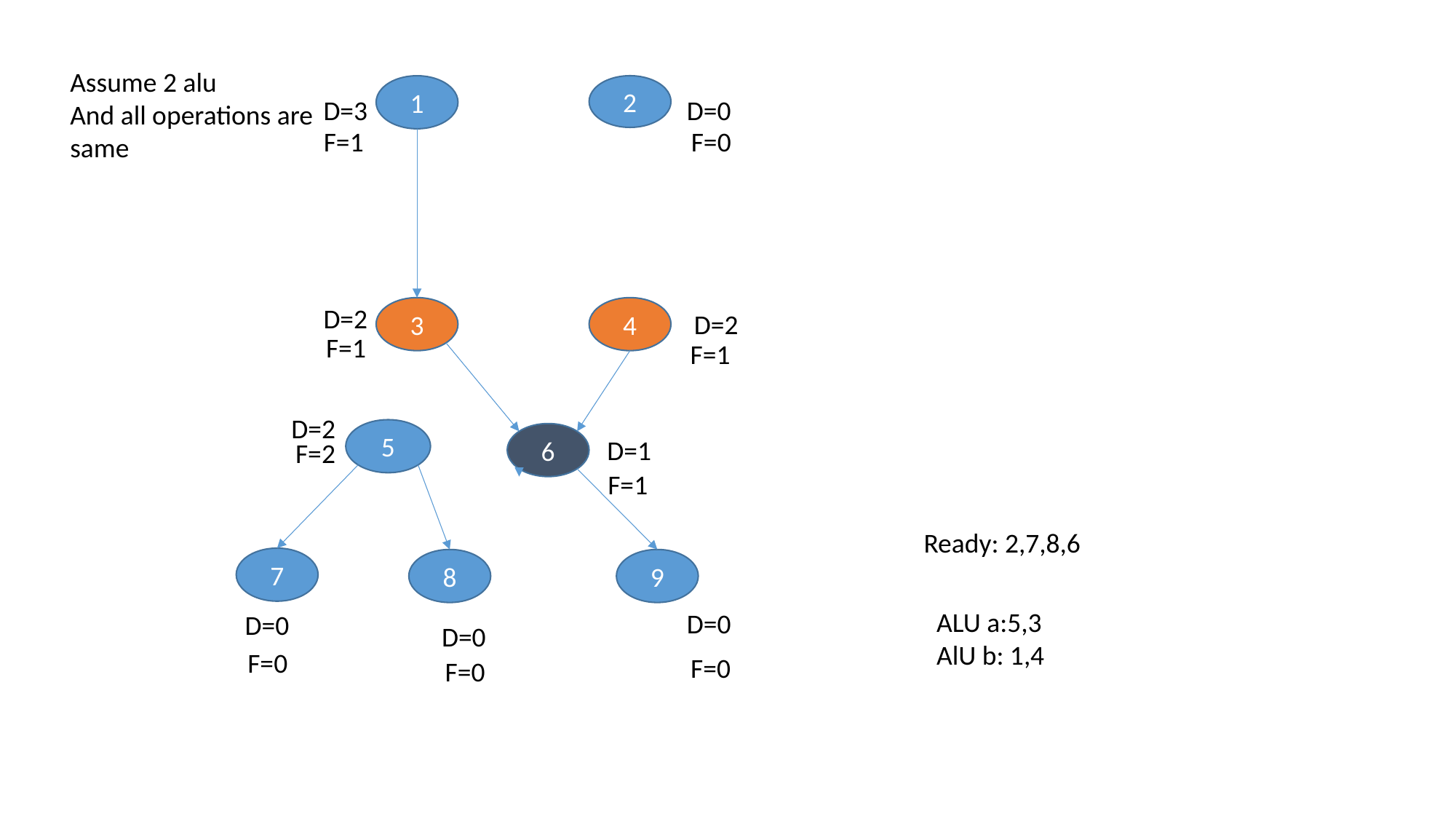

Assume 2 alu
And all operations are
same
1
2
D=3
D=0
F=1
F=0
D=2
3
4
D=2
F=1
F=1
D=2
5
6
D=1
F=2
F=1
Ready: 2,7,8,6
7
8
9
ALU a:5,3
AlU b: 1,4
D=0
D=0
D=0
F=0
F=0
F=0